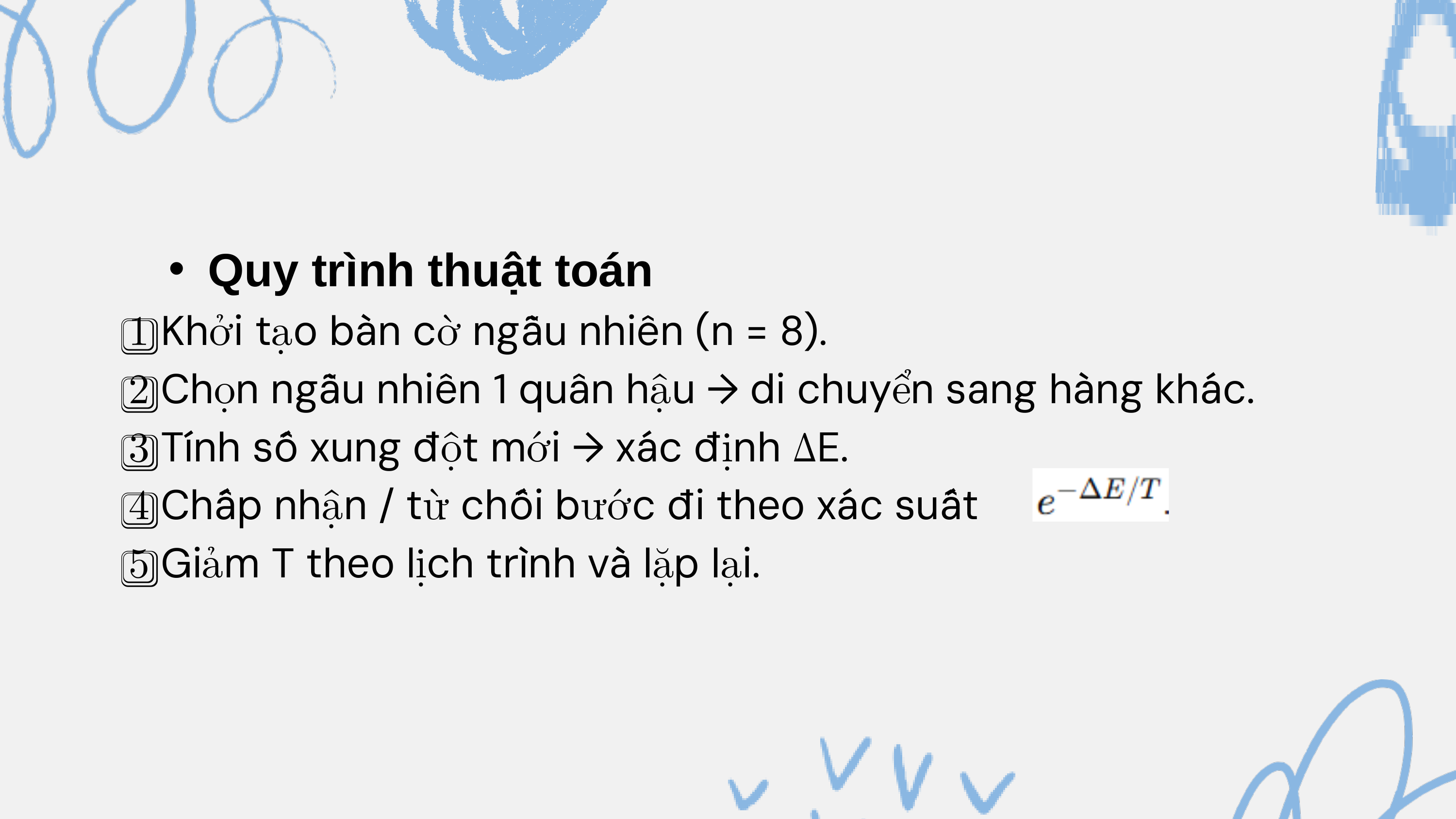

Quy trình thuật toán
1️⃣ Khởi tạo bàn cờ ngẫu nhiên (n = 8).
2️⃣ Chọn ngẫu nhiên 1 quân hậu → di chuyển sang hàng khác.
3️⃣ Tính số xung đột mới → xác định ΔE.
4️⃣ Chấp nhận / từ chối bước đi theo xác suất
5️⃣ Giảm T theo lịch trình và lặp lại.